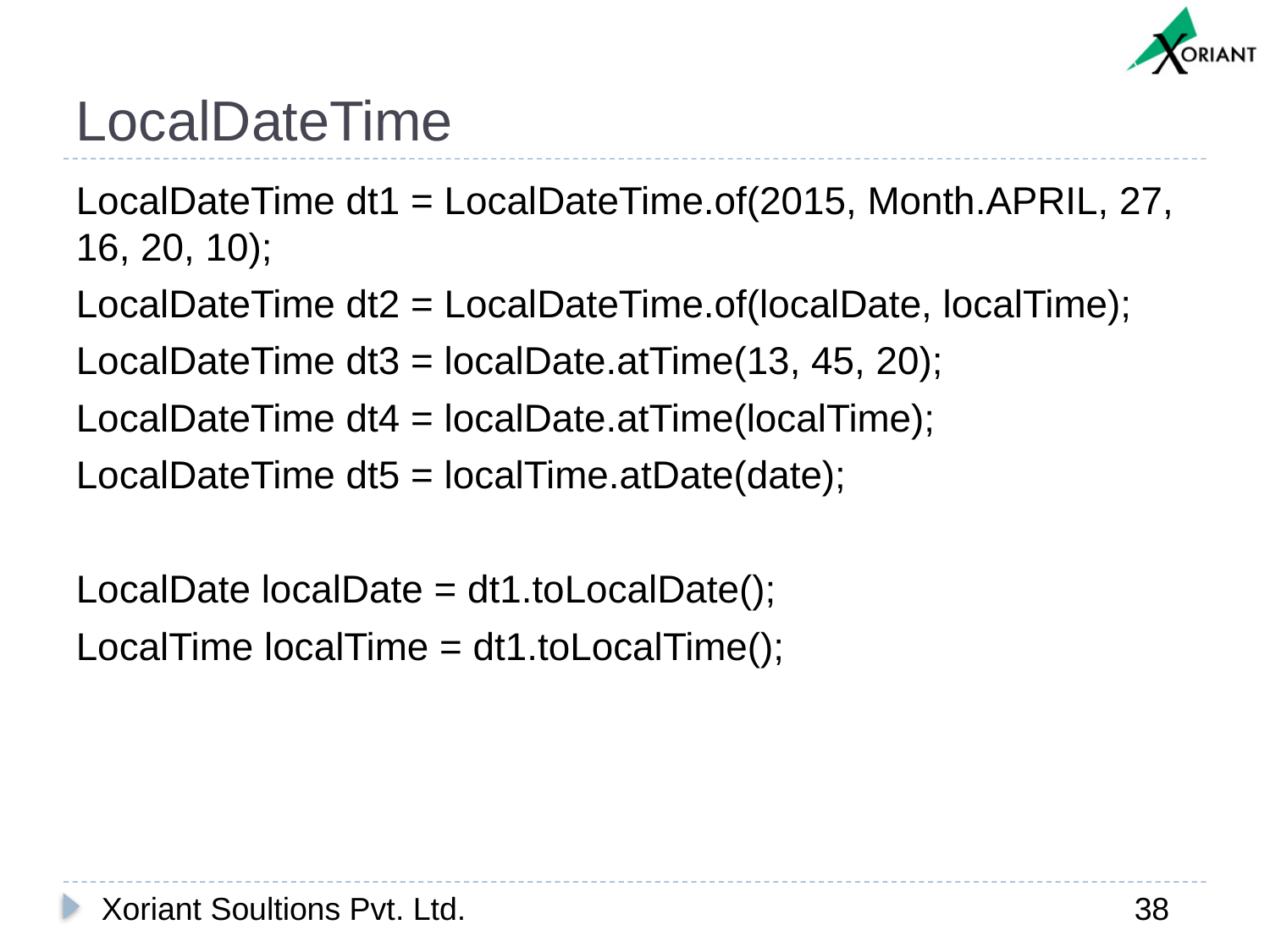

# LocalDateTime
LocalDateTime dt1 = LocalDateTime.of(2015, Month.APRIL, 27, 16, 20, 10);
LocalDateTime dt2 = LocalDateTime.of(localDate, localTime);
LocalDateTime dt3 = localDate.atTime(13, 45, 20);
LocalDateTime dt4 = localDate.atTime(localTime);
LocalDateTime dt5 = localTime.atDate(date);

LocalDate localDate = dt1.toLocalDate();
LocalTime localTime = dt1.toLocalTime();
Xoriant Soultions Pvt. Ltd.
38